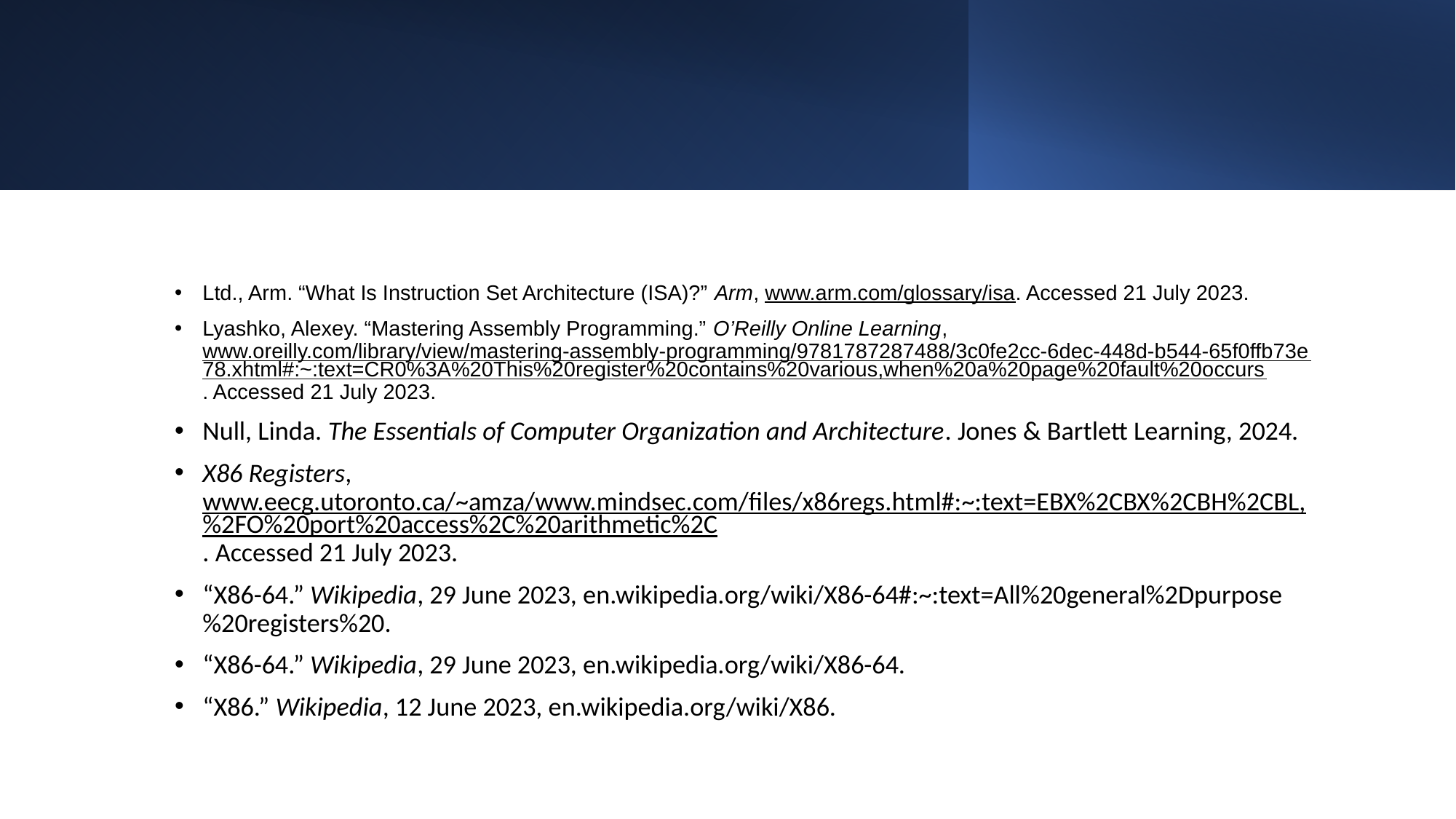

Ltd., Arm. “What Is Instruction Set Architecture (ISA)?” Arm, www.arm.com/glossary/isa. Accessed 21 July 2023.
Lyashko, Alexey. “Mastering Assembly Programming.” O’Reilly Online Learning, www.oreilly.com/library/view/mastering-assembly-programming/9781787287488/3c0fe2cc-6dec-448d-b544-65f0ffb73e78.xhtml#:~:text=CR0%3A%20This%20register%20contains%20various,when%20a%20page%20fault%20occurs. Accessed 21 July 2023.
Null, Linda. The Essentials of Computer Organization and Architecture. Jones & Bartlett Learning, 2024.
X86 Registers, www.eecg.utoronto.ca/~amza/www.mindsec.com/files/x86regs.html#:~:text=EBX%2CBX%2CBH%2CBL,%2FO%20port%20access%2C%20arithmetic%2C. Accessed 21 July 2023.
“X86-64.” Wikipedia, 29 June 2023, en.wikipedia.org/wiki/X86-64#:~:text=All%20general%2Dpurpose%20registers%20.
“X86-64.” Wikipedia, 29 June 2023, en.wikipedia.org/wiki/X86-64.
“X86.” Wikipedia, 12 June 2023, en.wikipedia.org/wiki/X86.